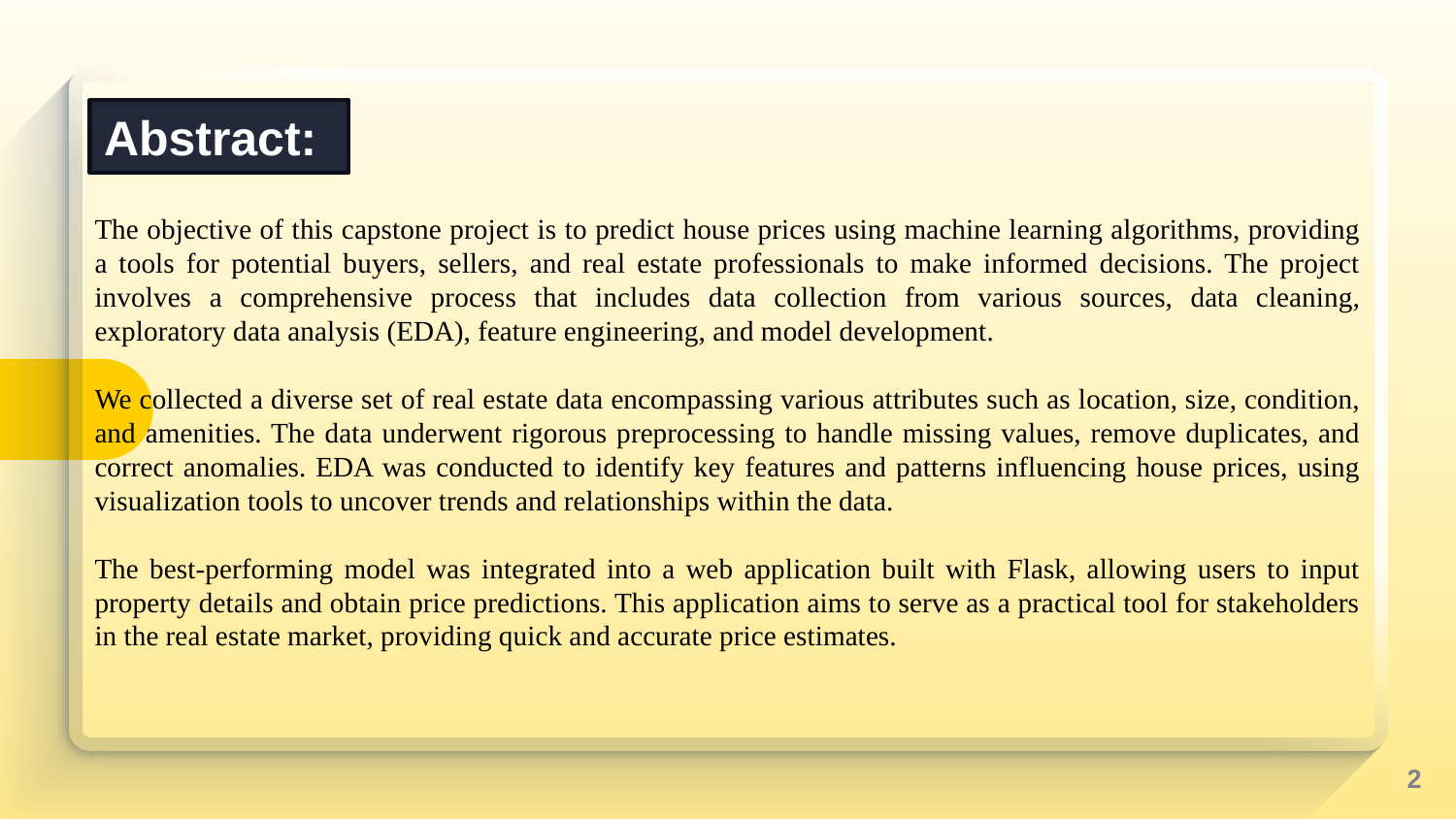

Abstract:
The objective of this capstone project is to predict house prices using machine learning algorithms, providing a tools for potential buyers, sellers, and real estate professionals to make informed decisions. The project involves a comprehensive process that includes data collection from various sources, data cleaning, exploratory data analysis (EDA), feature engineering, and model development.

We collected a diverse set of real estate data encompassing various attributes such as location, size, condition, and amenities. The data underwent rigorous preprocessing to handle missing values, remove duplicates, and correct anomalies. EDA was conducted to identify key features and patterns influencing house prices, using visualization tools to uncover trends and relationships within the data.

The best-performing model was integrated into a web application built with Flask, allowing users to input property details and obtain price predictions. This application aims to serve as a practical tool for stakeholders in the real estate market, providing quick and accurate price estimates.

2